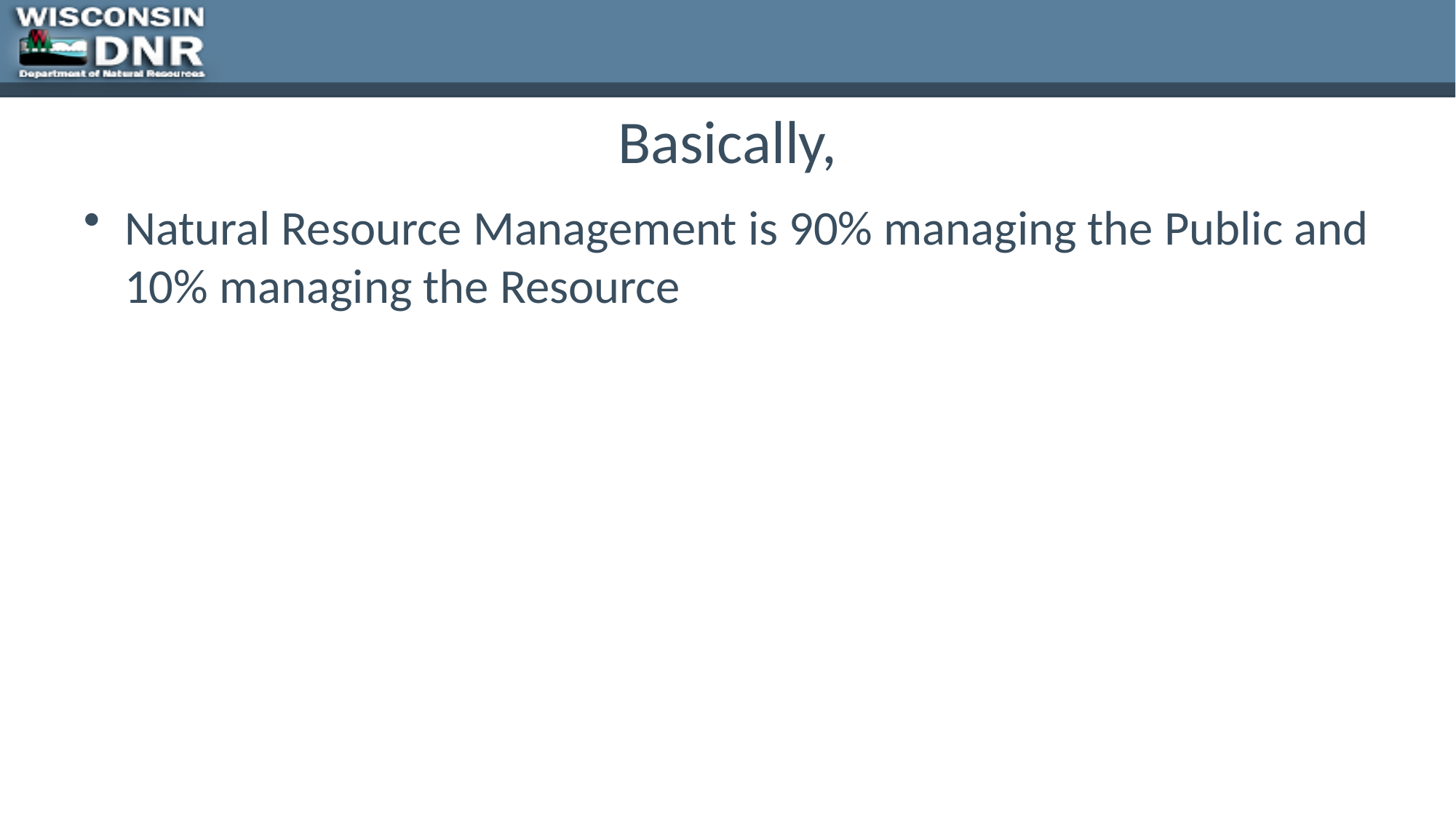

# Basically,
Natural Resource Management is 90% managing the Public and 10% managing the Resource